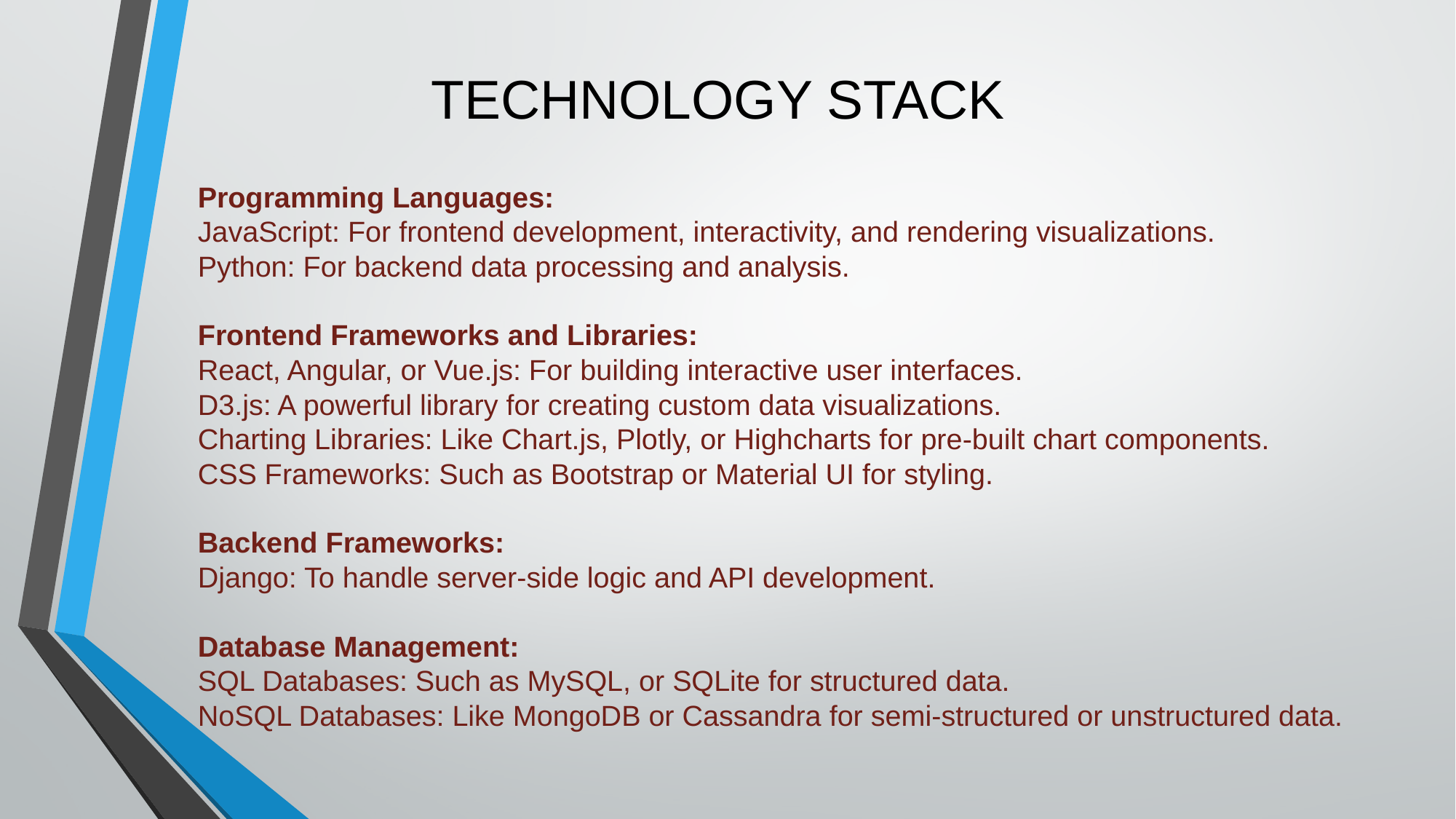

TECHNOLOGY STACK
Programming Languages:
JavaScript: For frontend development, interactivity, and rendering visualizations.
Python: For backend data processing and analysis.

Frontend Frameworks and Libraries:
React, Angular, or Vue.js: For building interactive user interfaces.
D3.js: A powerful library for creating custom data visualizations.
Charting Libraries: Like Chart.js, Plotly, or Highcharts for pre-built chart components.
CSS Frameworks: Such as Bootstrap or Material UI for styling.

Backend Frameworks:
Django: To handle server-side logic and API development.

Database Management:
SQL Databases: Such as MySQL, or SQLite for structured data.
NoSQL Databases: Like MongoDB or Cassandra for semi-structured or unstructured data.